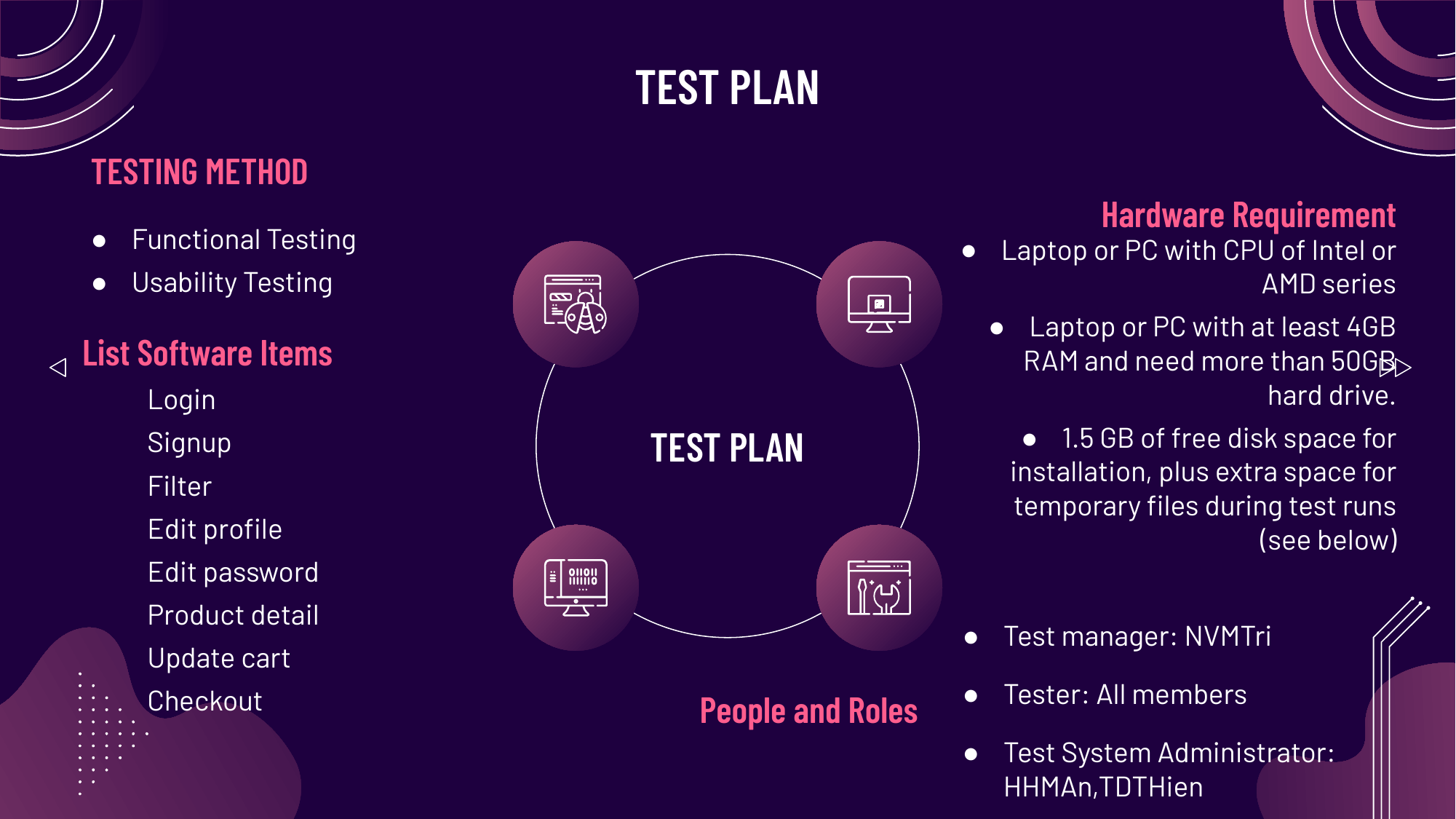

# TEST PLAN
TESTING METHOD
Hardware Requirement
Functional Testing
Usability Testing
Laptop or PC with CPU of Intel or AMD series
Laptop or PC with at least 4GB RAM and need more than 50GB hard drive.
1.5 GB of free disk space for installation, plus extra space for temporary files during test runs (see below)

TEST PLAN

List Software Items
Login
Signup
Filter
Edit profile
Edit password
Product detail
Update cart
Checkout

Test manager: NVMTri
Tester: All members
Test System Administrator: HHMAn,TDTHien
People and Roles